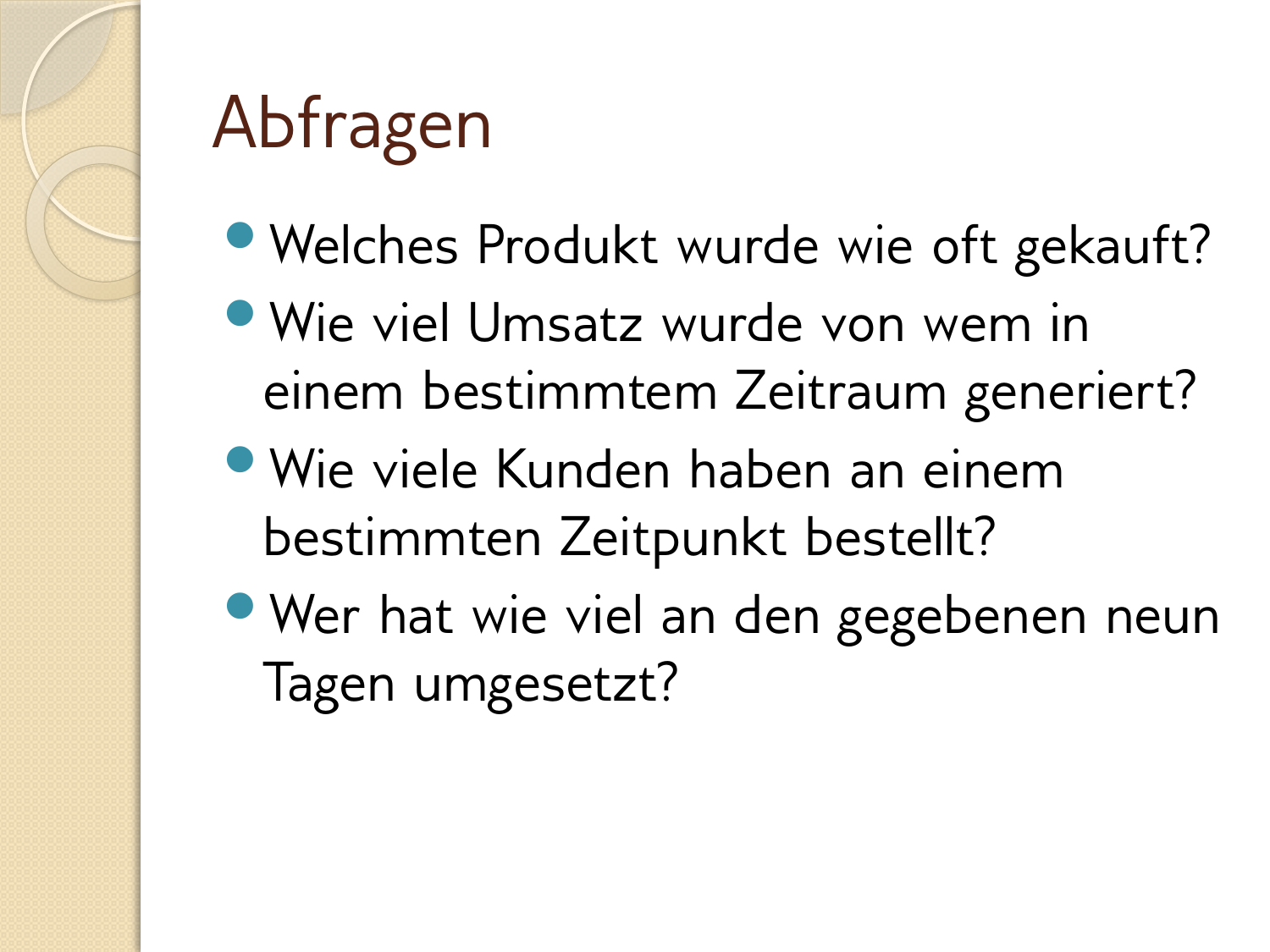

# Abfragen
Welches Produkt wurde wie oft gekauft?
Wie viel Umsatz wurde von wem in einem bestimmtem Zeitraum generiert?
Wie viele Kunden haben an einem bestimmten Zeitpunkt bestellt?
Wer hat wie viel an den gegebenen neun Tagen umgesetzt?